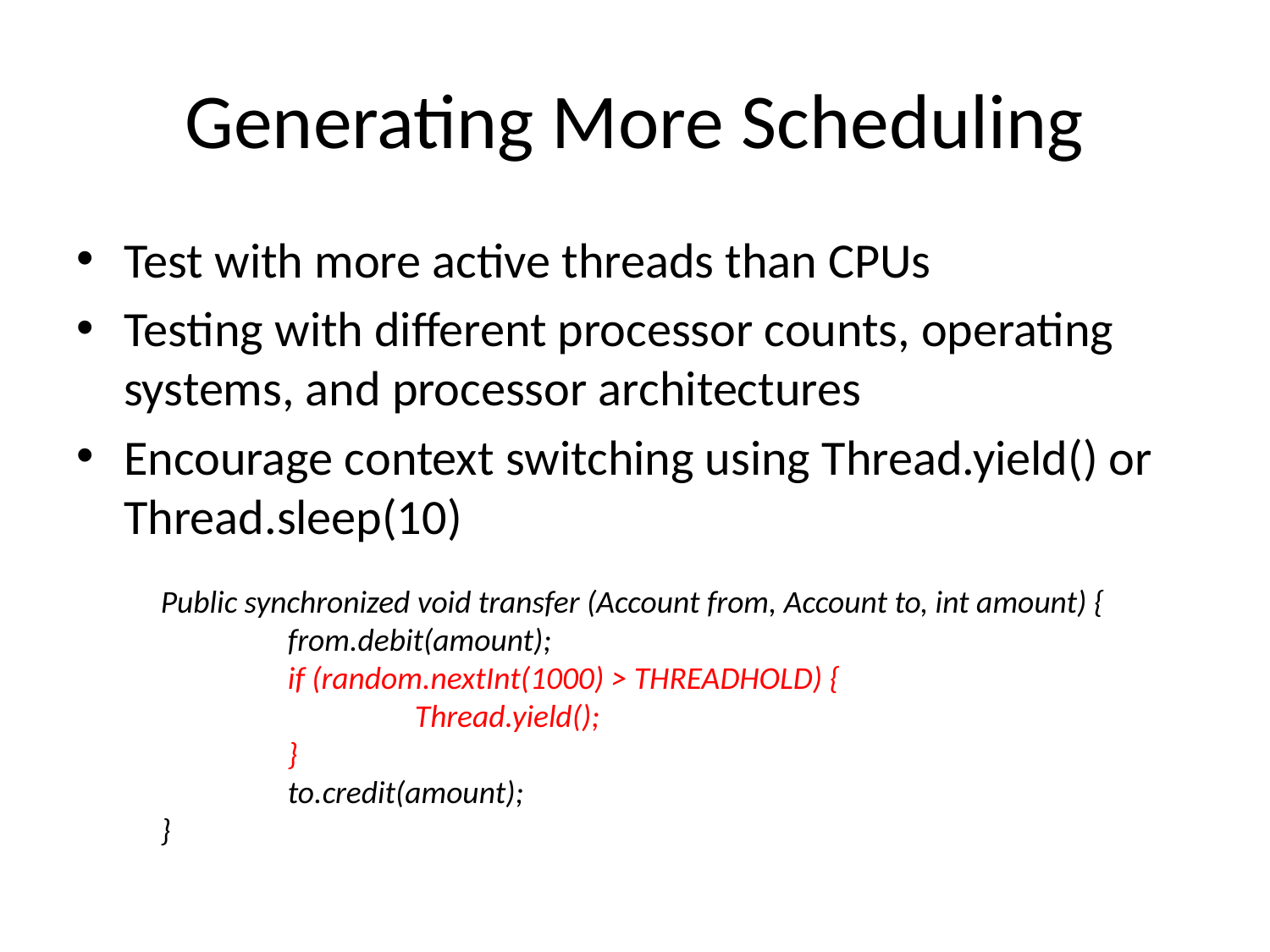

# Generating More Scheduling
Test with more active threads than CPUs
Testing with different processor counts, operating systems, and processor architectures
Encourage context switching using Thread.yield() or Thread.sleep(10)
Public synchronized void transfer (Account from, Account to, int amount) {
	from.debit(amount);
	if (random.nextInt(1000) > THREADHOLD) {
		Thread.yield();
	}
	to.credit(amount);
}